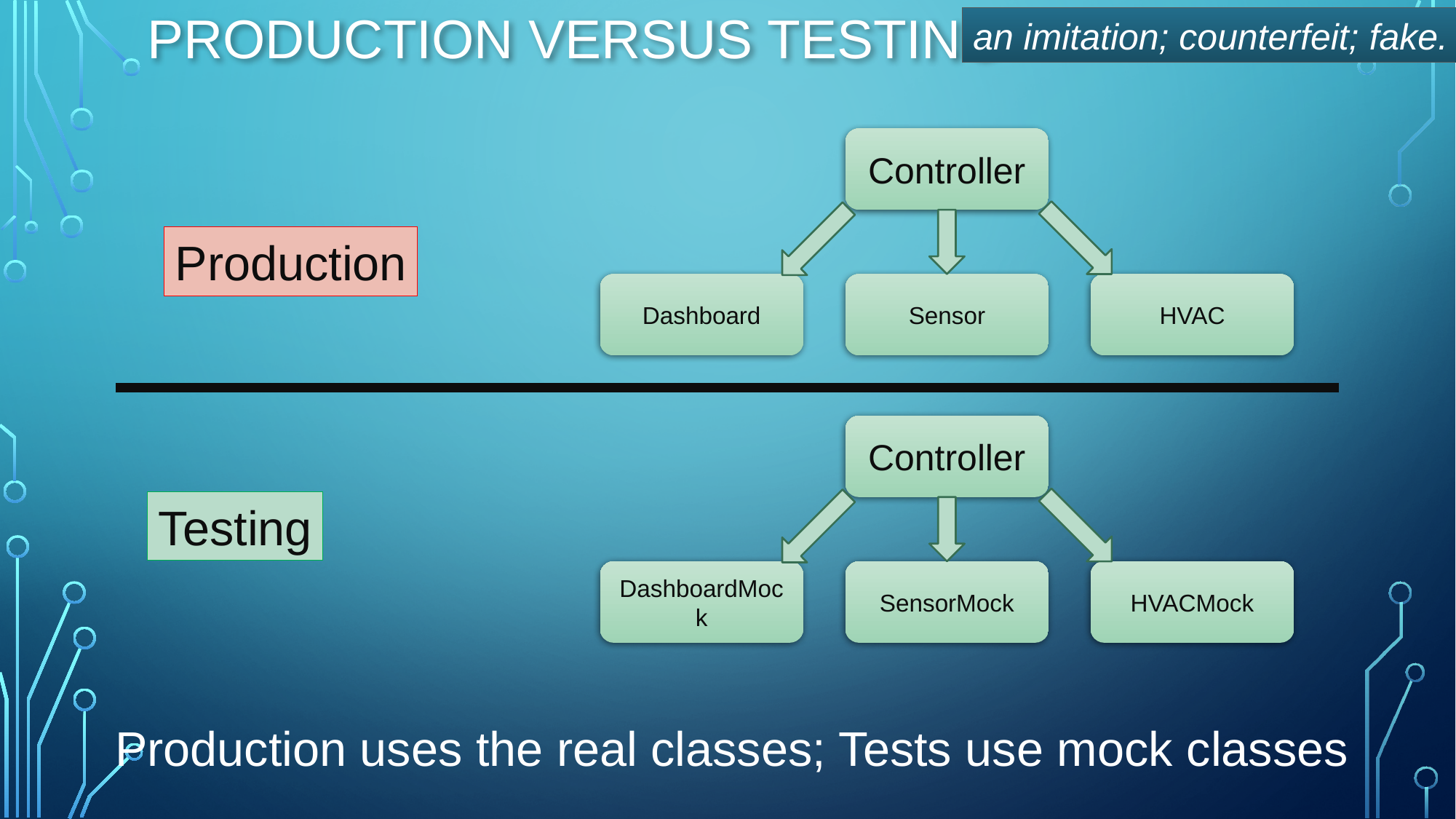

# Production versus Testing
an imitation; counterfeit; fake.
Controller

Production
Dashboard
Sensor
HVAC
Controller

Testing

DashboardMock
SensorMock
HVACMock
Production uses the real classes; Tests use mock classes